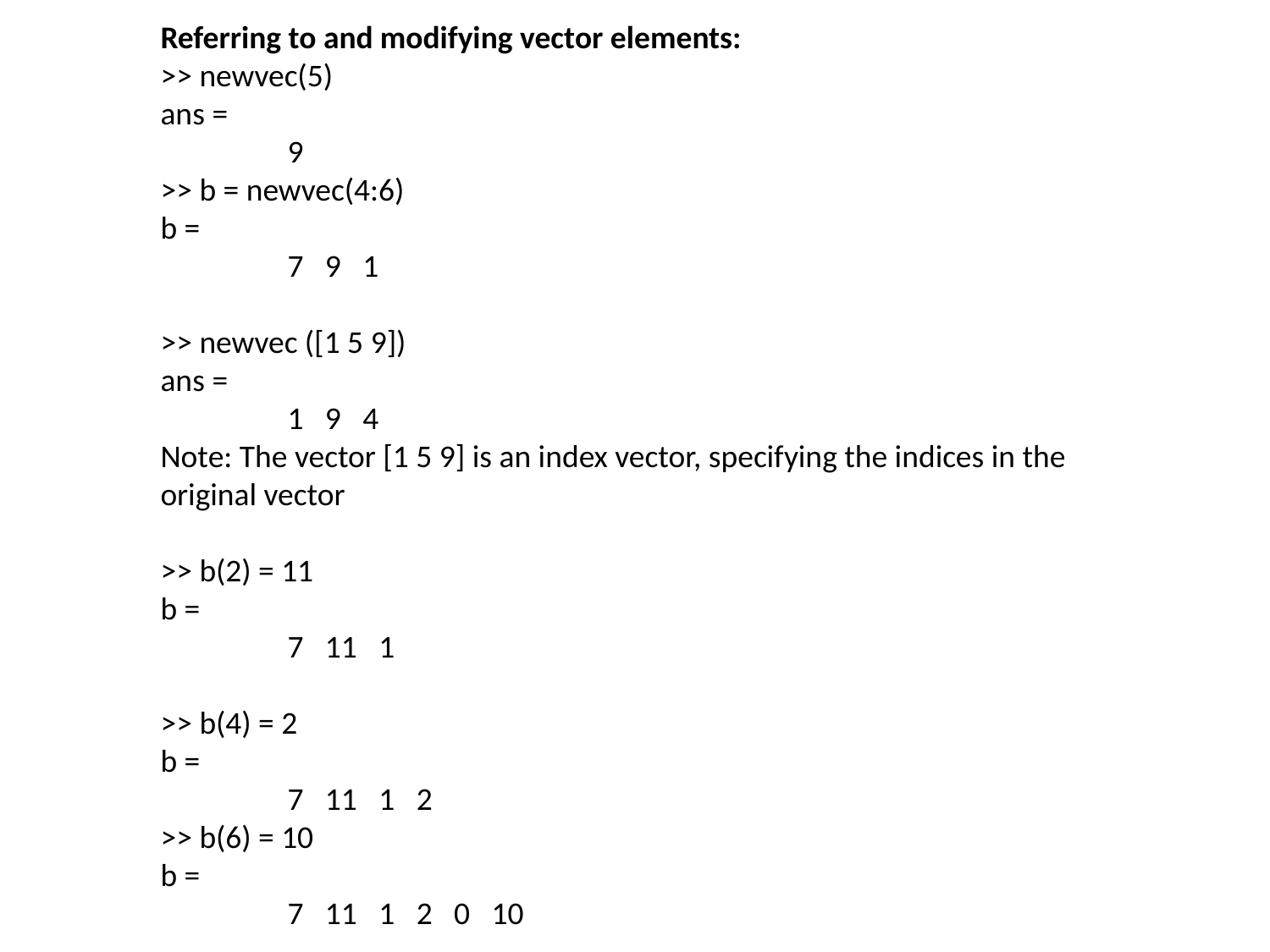

Referring to and modifying vector elements:
>> newvec(5)
ans =
	9
>> b = newvec(4:6)
b =
	7   9   1

>> newvec ([1 5 9])
ans =
	1   9   4
Note: The vector [1 5 9] is an index vector, specifying the indices in the original vector

>> b(2) = 11
b =
	7   11   1

>> b(4) = 2
b =
	7   11   1   2
>> b(6) = 10
b =
	7   11   1   2   0   10